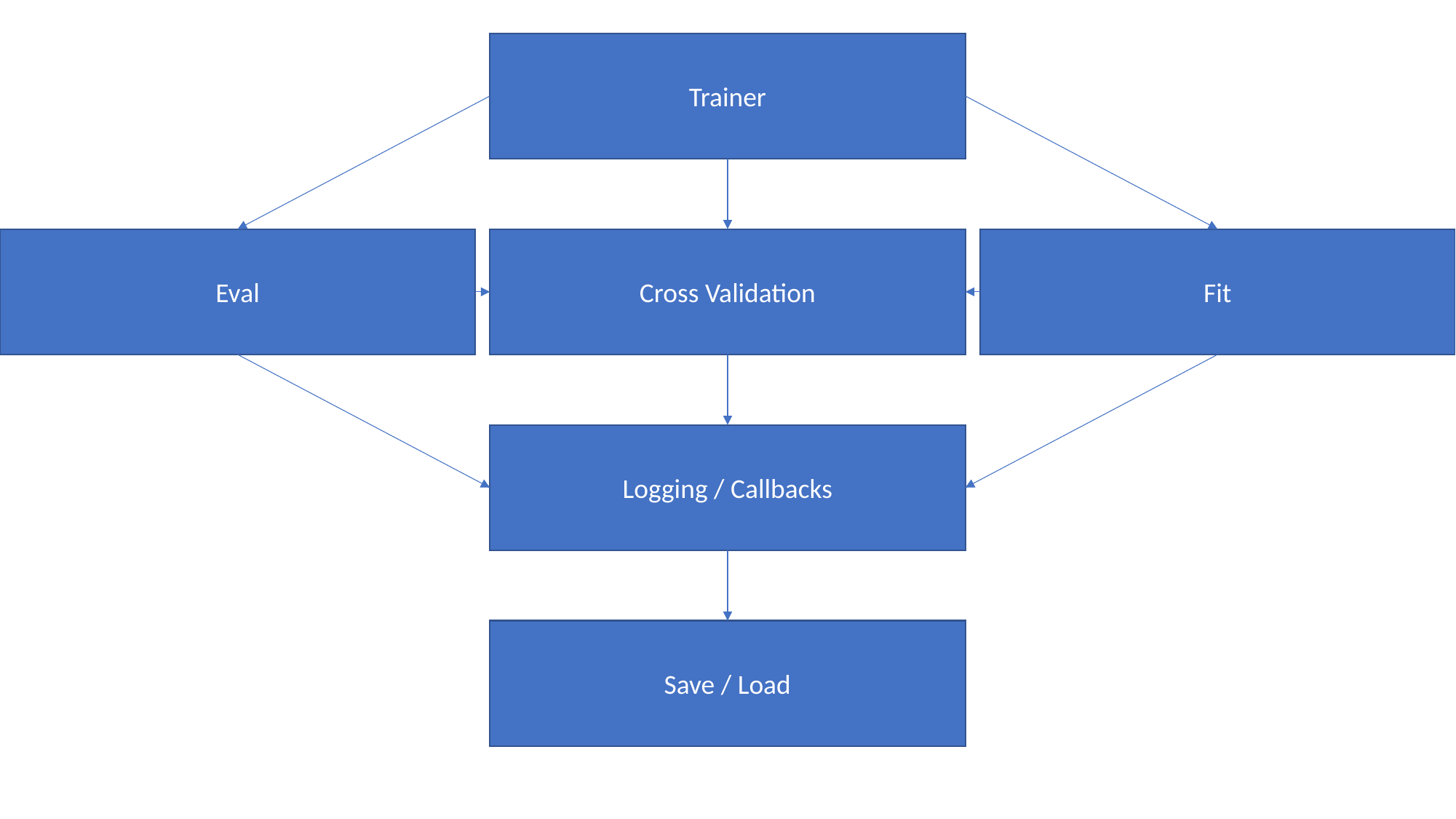

Trainer
Eval
Cross Validation
Fit
Logging / Callbacks
Save / Load